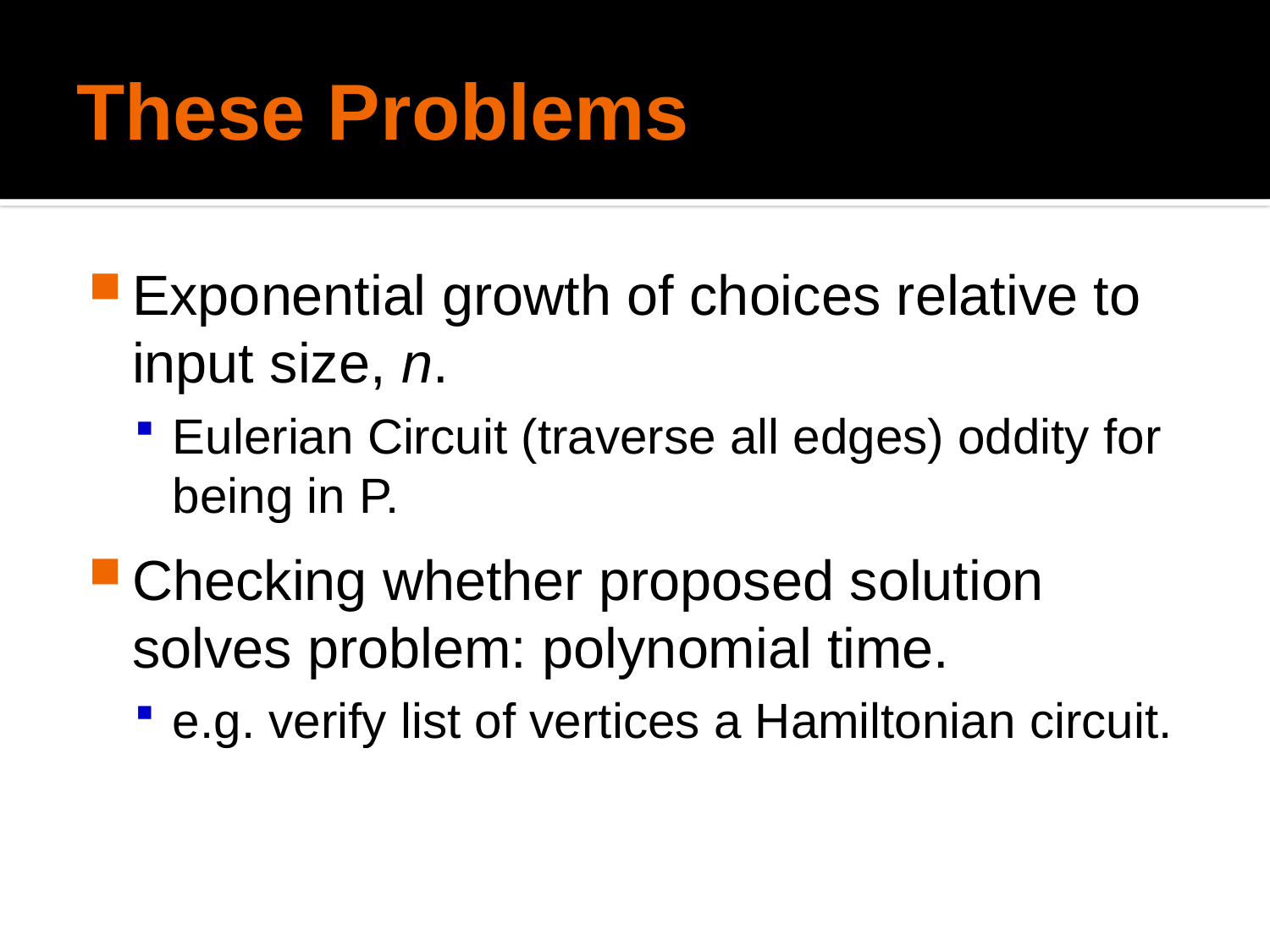

# These Problems
Exponential growth of choices relative to input size, n.
Eulerian Circuit (traverse all edges) oddity for being in P.
Checking whether proposed solution solves problem: polynomial time.
e.g. verify list of vertices a Hamiltonian circuit.